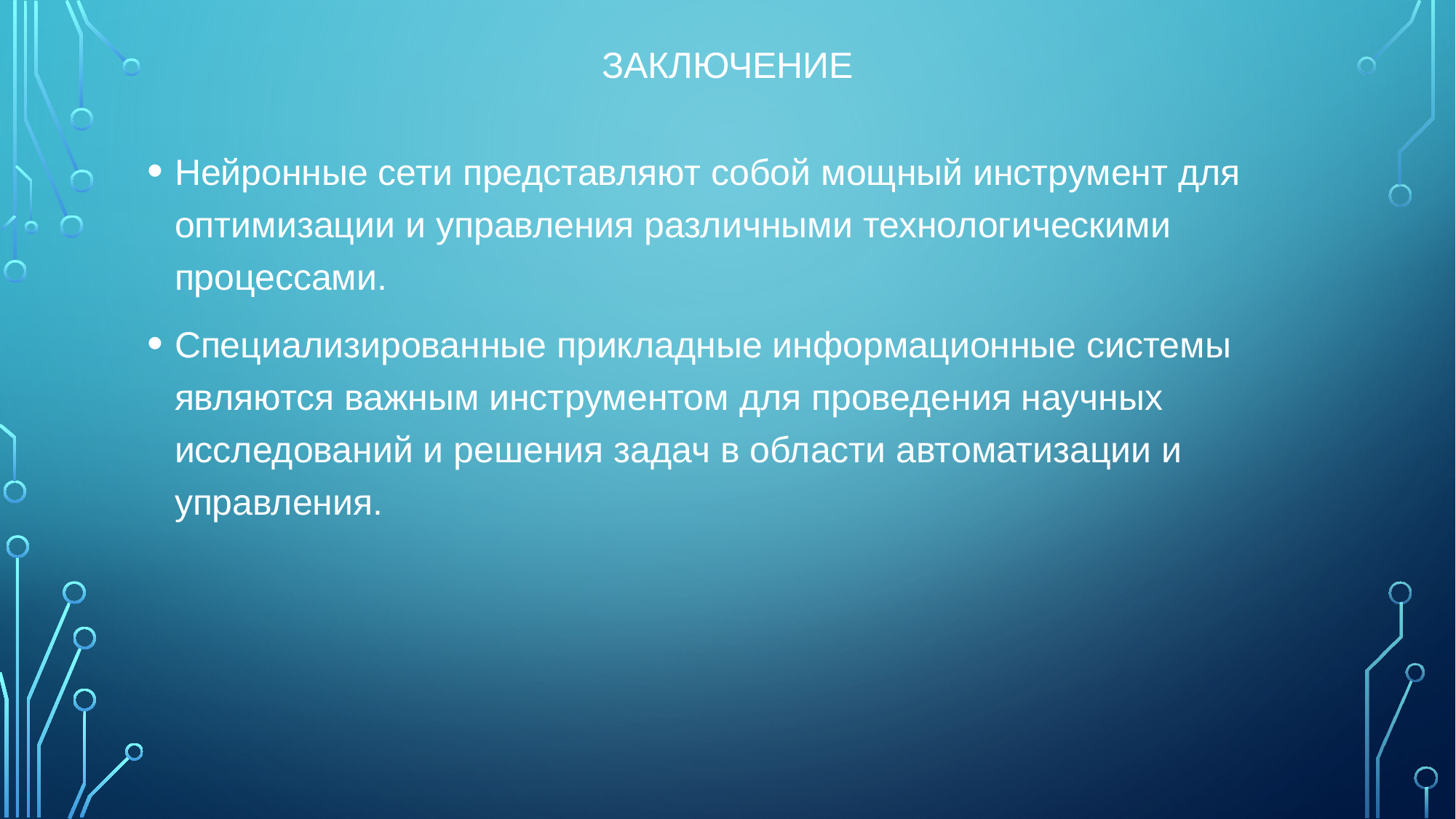

# Заключение
Нейронные сети представляют собой мощный инструмент для оптимизации и управления различными технологическими процессами.
Специализированные прикладные информационные системы являются важным инструментом для проведения научных исследований и решения задач в области автоматизации и управления.